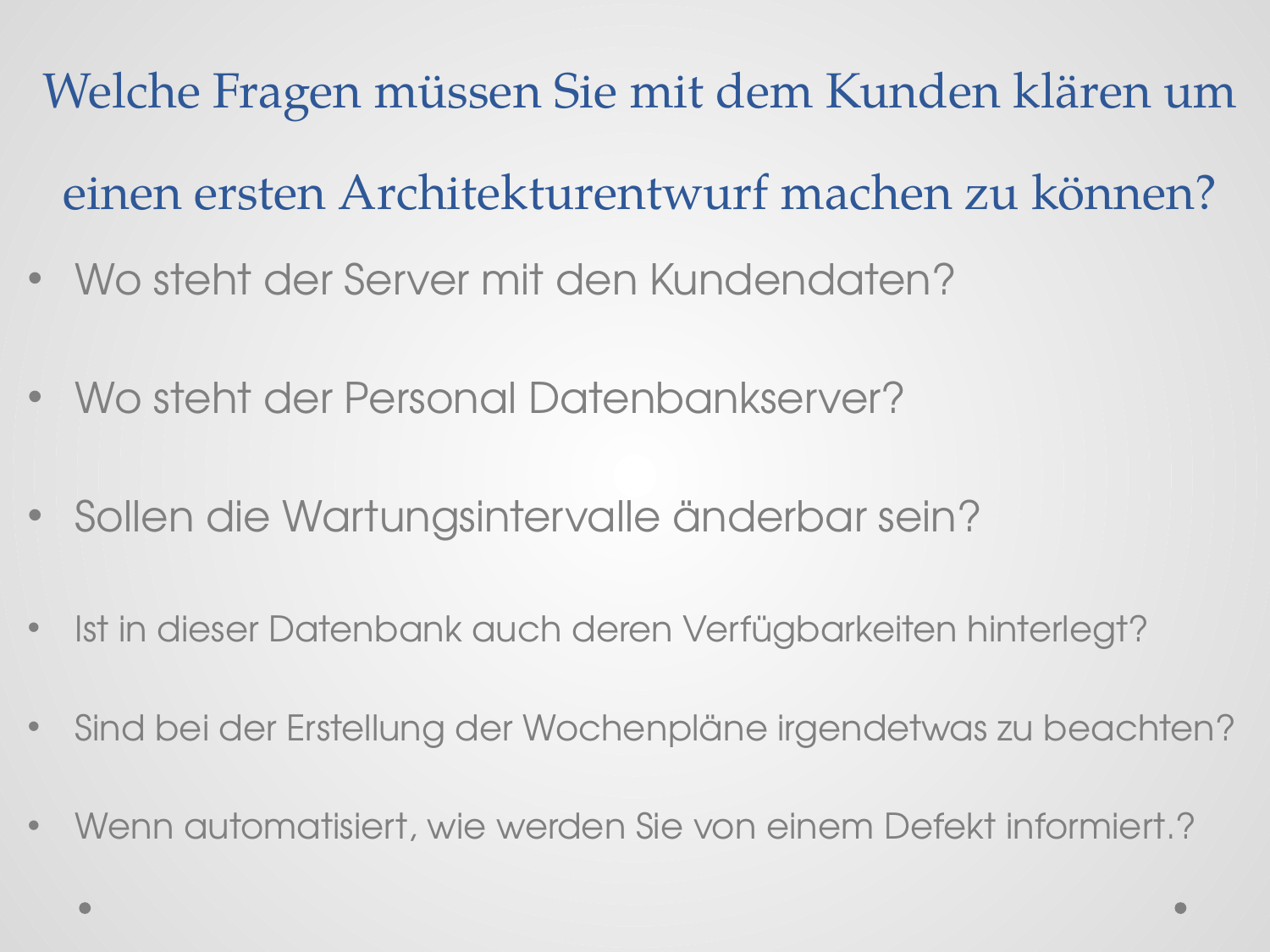

# Welche Fragen müssen Sie mit dem Kunden klären um einen ersten Architekturentwurf machen zu können?
Wo steht der Server mit den Kundendaten?

Wo steht der Personal Datenbankserver?

Sollen die Wartungsintervalle änderbar sein?

Ist in dieser Datenbank auch deren Verfügbarkeiten hinterlegt?

Sind bei der Erstellung der Wochenpläne irgendetwas zu beachten?

Wenn automatisiert, wie werden Sie von einem Defekt informiert.?